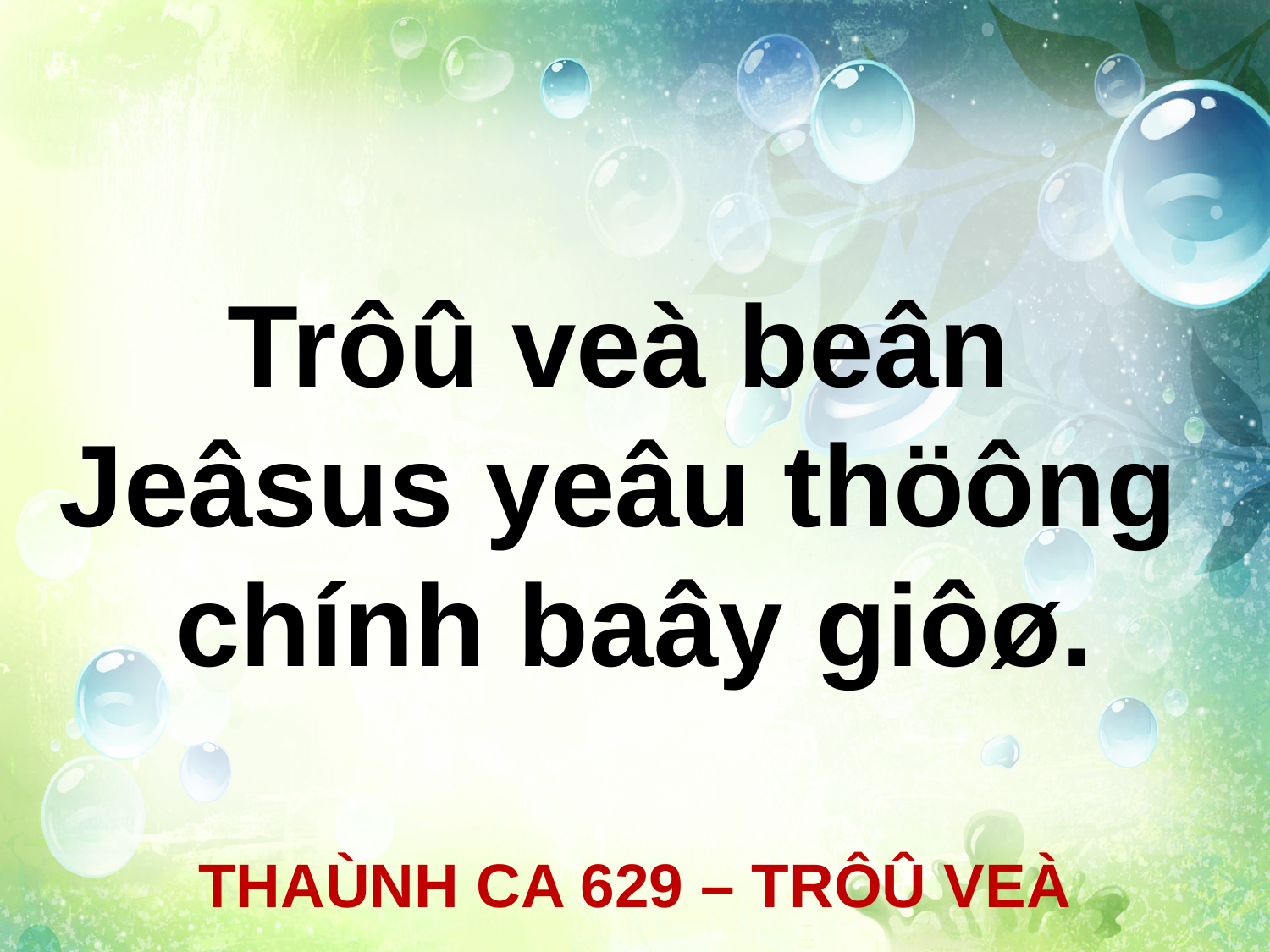

Trôû veà beân
Jeâsus yeâu thöông
chính baây giôø.
THAÙNH CA 629 – TRÔÛ VEÀ